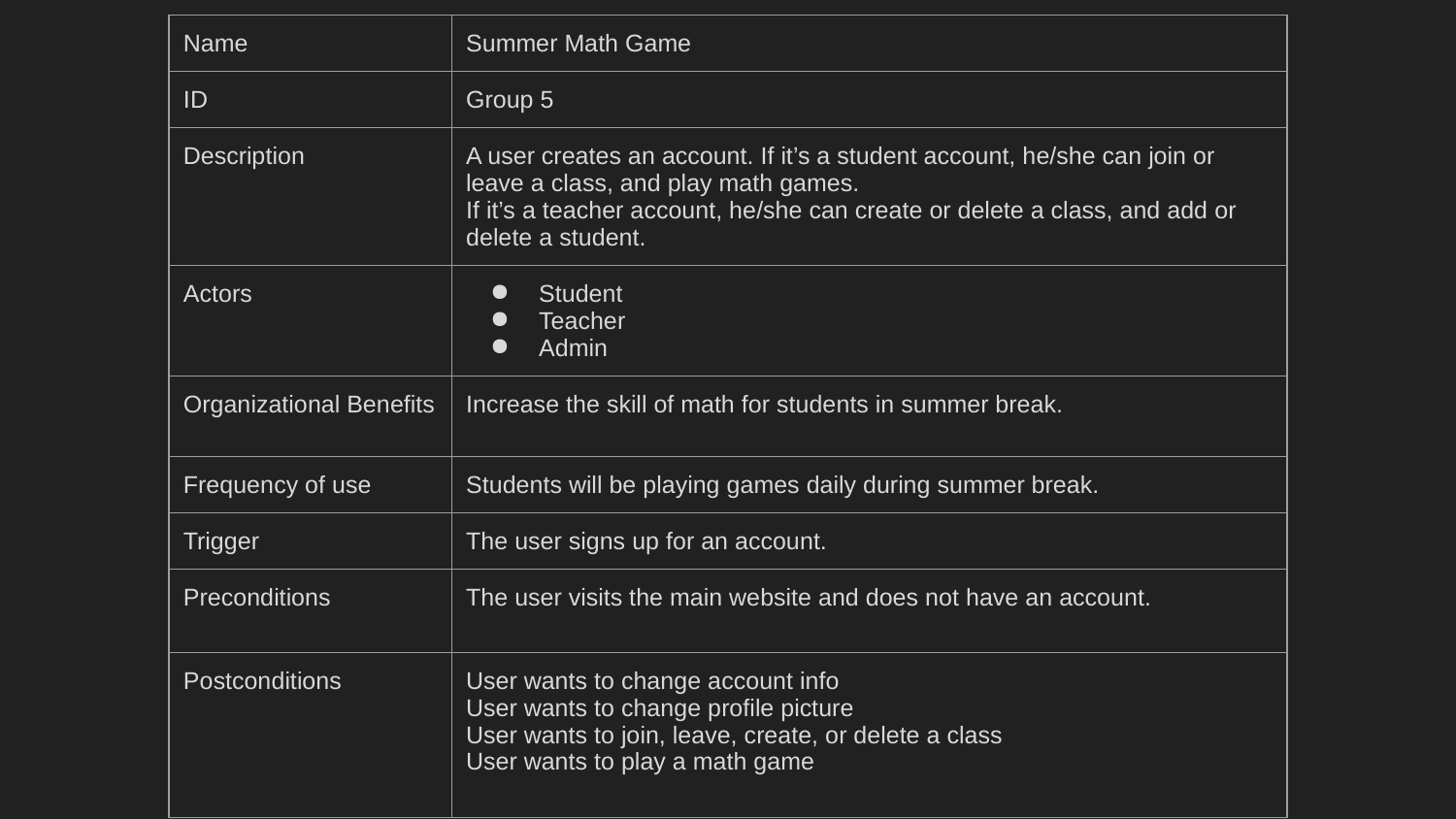

| Name | Summer Math Game |
| --- | --- |
| ID | Group 5 |
| Description | A user creates an account. If it’s a student account, he/she can join or leave a class, and play math games. If it’s a teacher account, he/she can create or delete a class, and add or delete a student. |
| Actors | Student Teacher Admin |
| Organizational Benefits | Increase the skill of math for students in summer break. |
| Frequency of use | Students will be playing games daily during summer break. |
| Trigger | The user signs up for an account. |
| Preconditions | The user visits the main website and does not have an account. |
| Postconditions | User wants to change account info User wants to change profile picture User wants to join, leave, create, or delete a class User wants to play a math game |